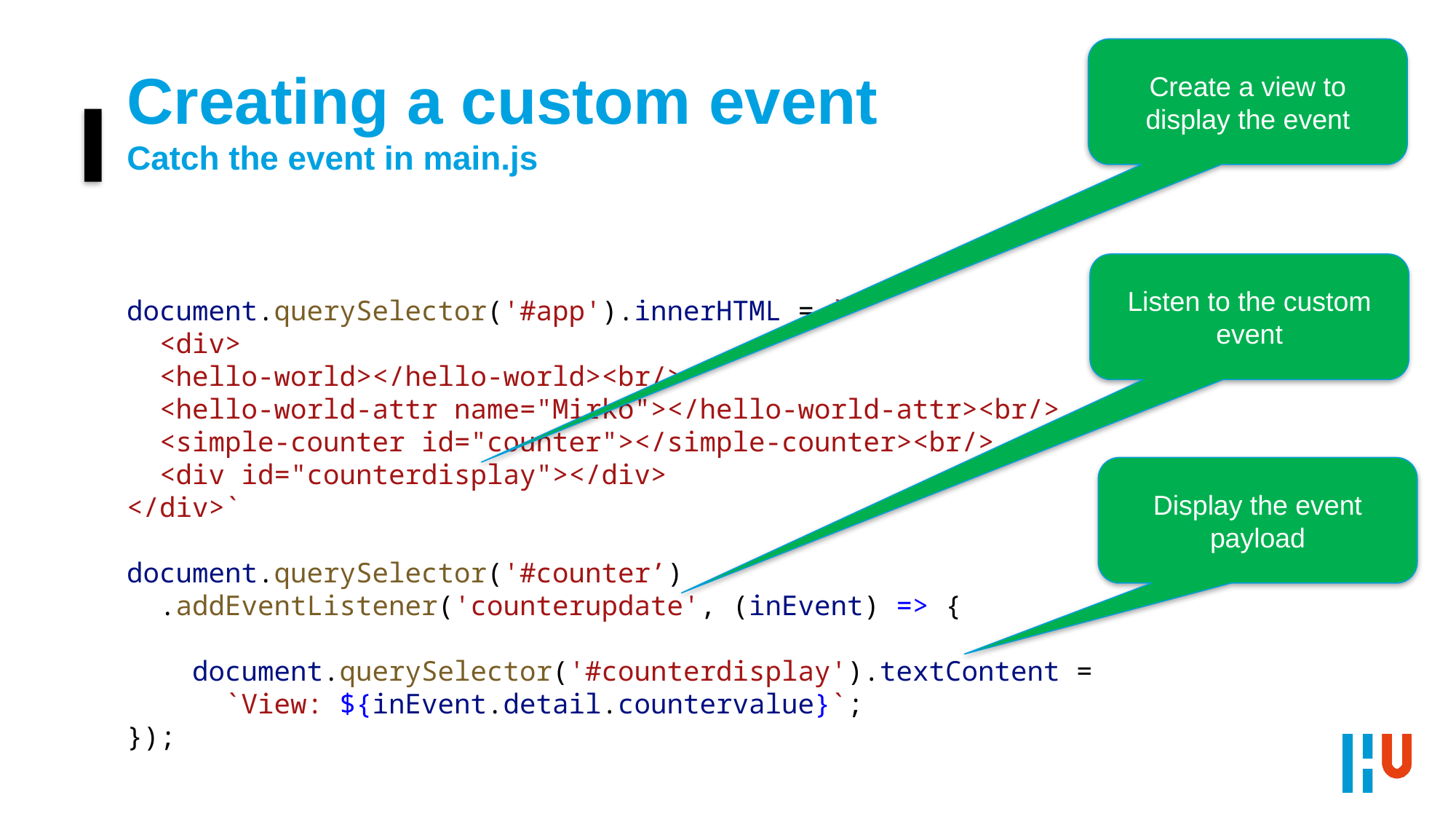

# Creating a custom event Catch the event in main.js
Create a view to display the event
Listen to the custom event
document.querySelector('#app').innerHTML = `
  <div>
  <hello-world></hello-world><br/>
  <hello-world-attr name="Mirko"></hello-world-attr><br/>
  <simple-counter id="counter"></simple-counter><br/>
  <div id="counterdisplay"></div>
</div>`
document.querySelector('#counter’)
  .addEventListener('counterupdate', (inEvent) => {
    document.querySelector('#counterdisplay').textContent =
      `View: ${inEvent.detail.countervalue}`;
});
Display the event payload